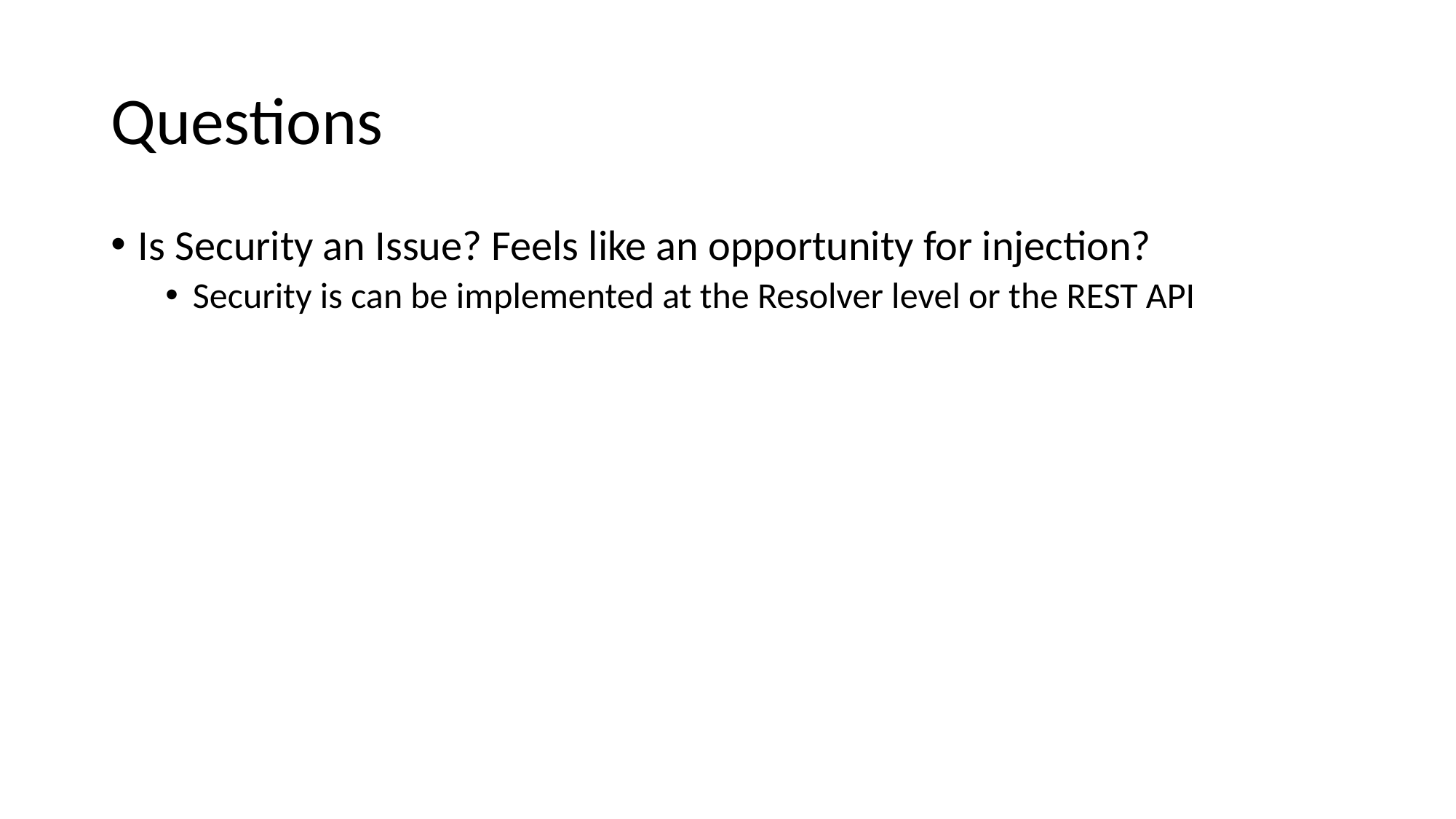

# Questions
Is Security an Issue? Feels like an opportunity for injection?
Security is can be implemented at the Resolver level or the REST API